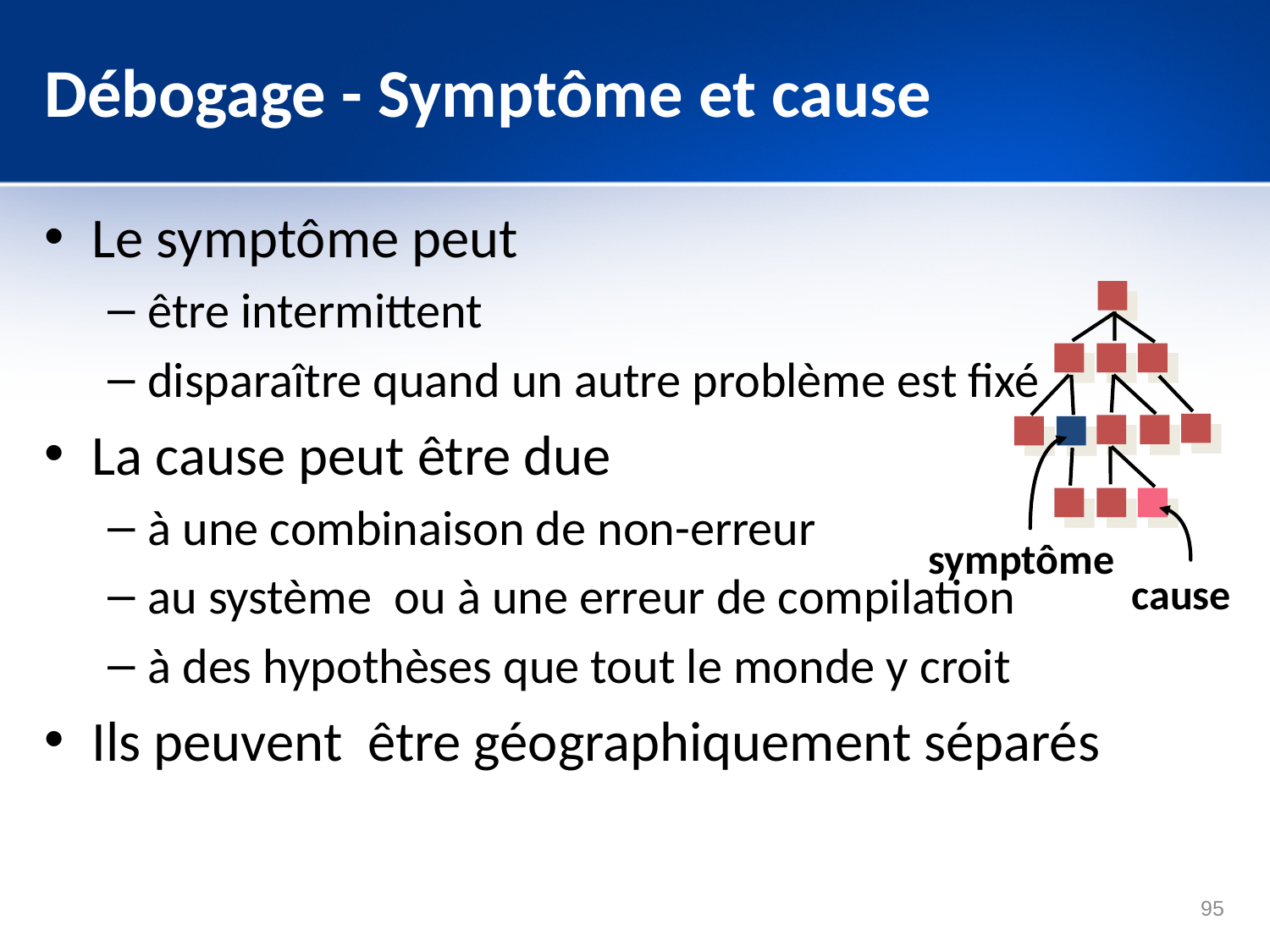

# Débogage - Symptôme et cause
Le symptôme peut
être intermittent
disparaître quand un autre problème est fixé
La cause peut être due
à une combinaison de non-erreur
au système  ou à une erreur de compilation
à des hypothèses que tout le monde y croit
Ils peuvent  être géographiquement séparés

symptôme
cause
95